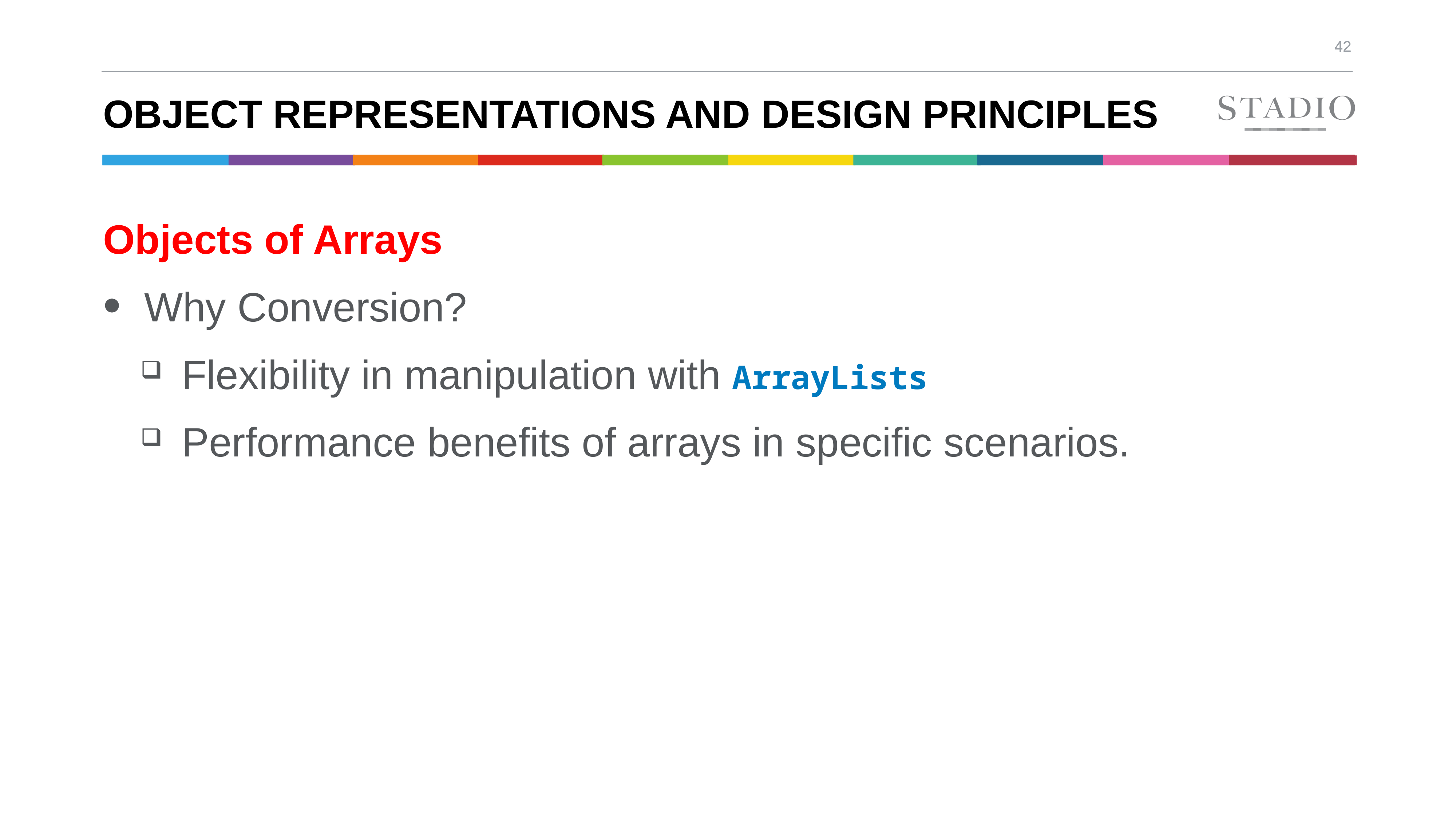

# Object Representations and Design Principles

Objects of Arrays
Why Conversion?
Flexibility in manipulation with ArrayLists
Performance benefits of arrays in specific scenarios.